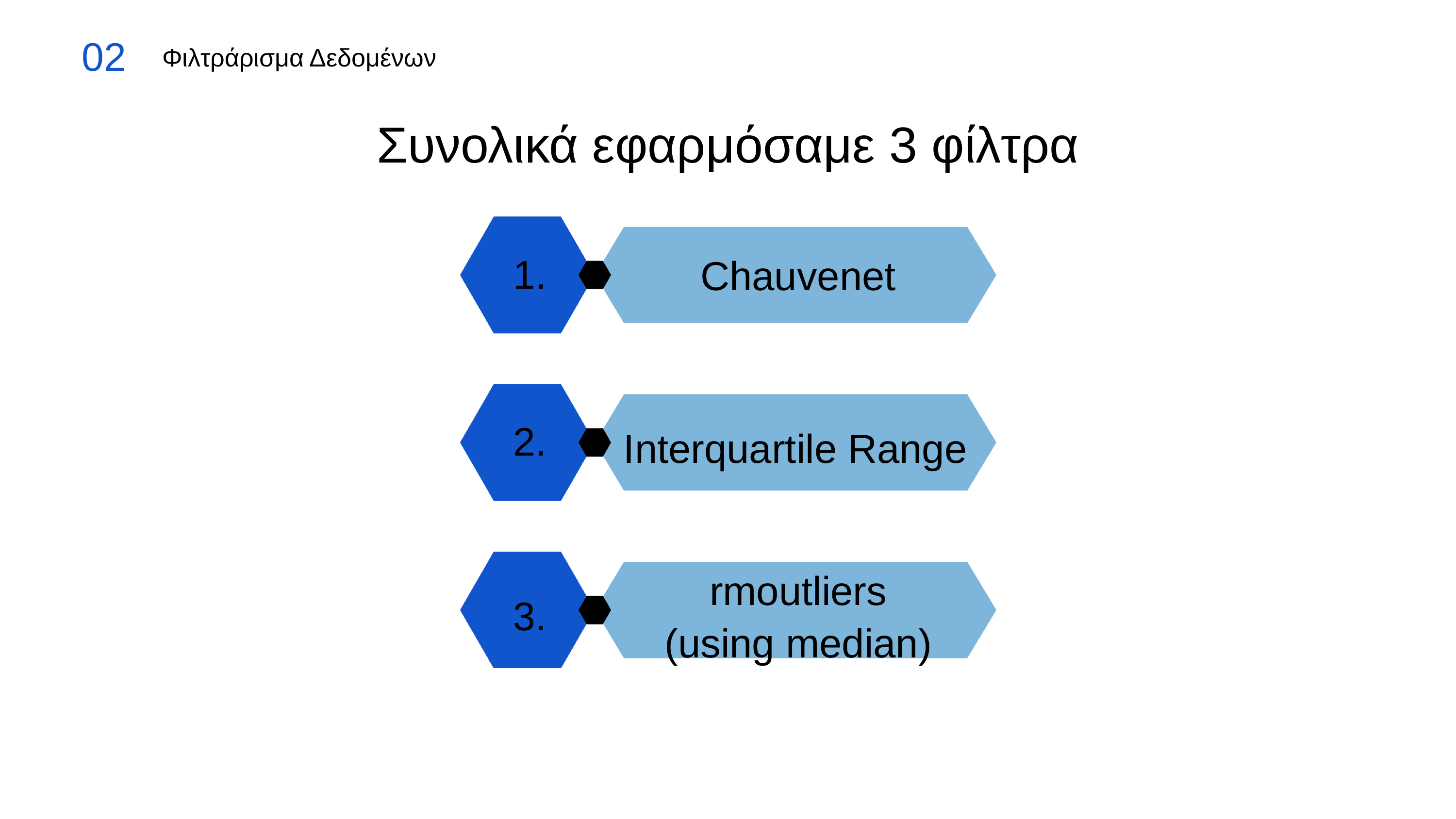

02
Φιλτράρισμα Δεδομένων
Συνολικά εφαρμόσαμε 3 φίλτρα

1.
Chauvenet
2.
 Interquartile Range
rmoutliers (using median)
3.